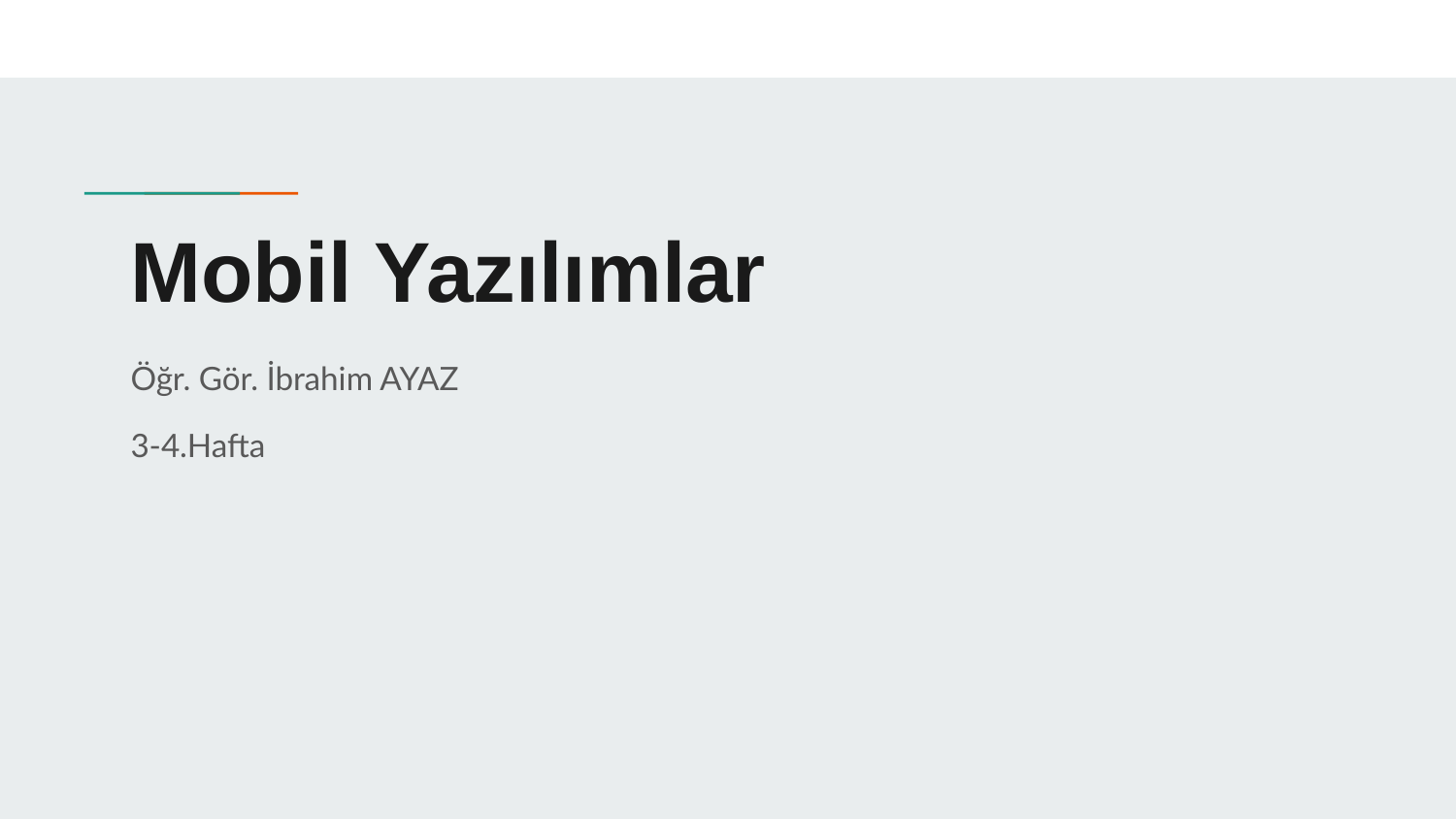

# Mobil Yazılımlar
Öğr. Gör. İbrahim AYAZ
3-4.Hafta